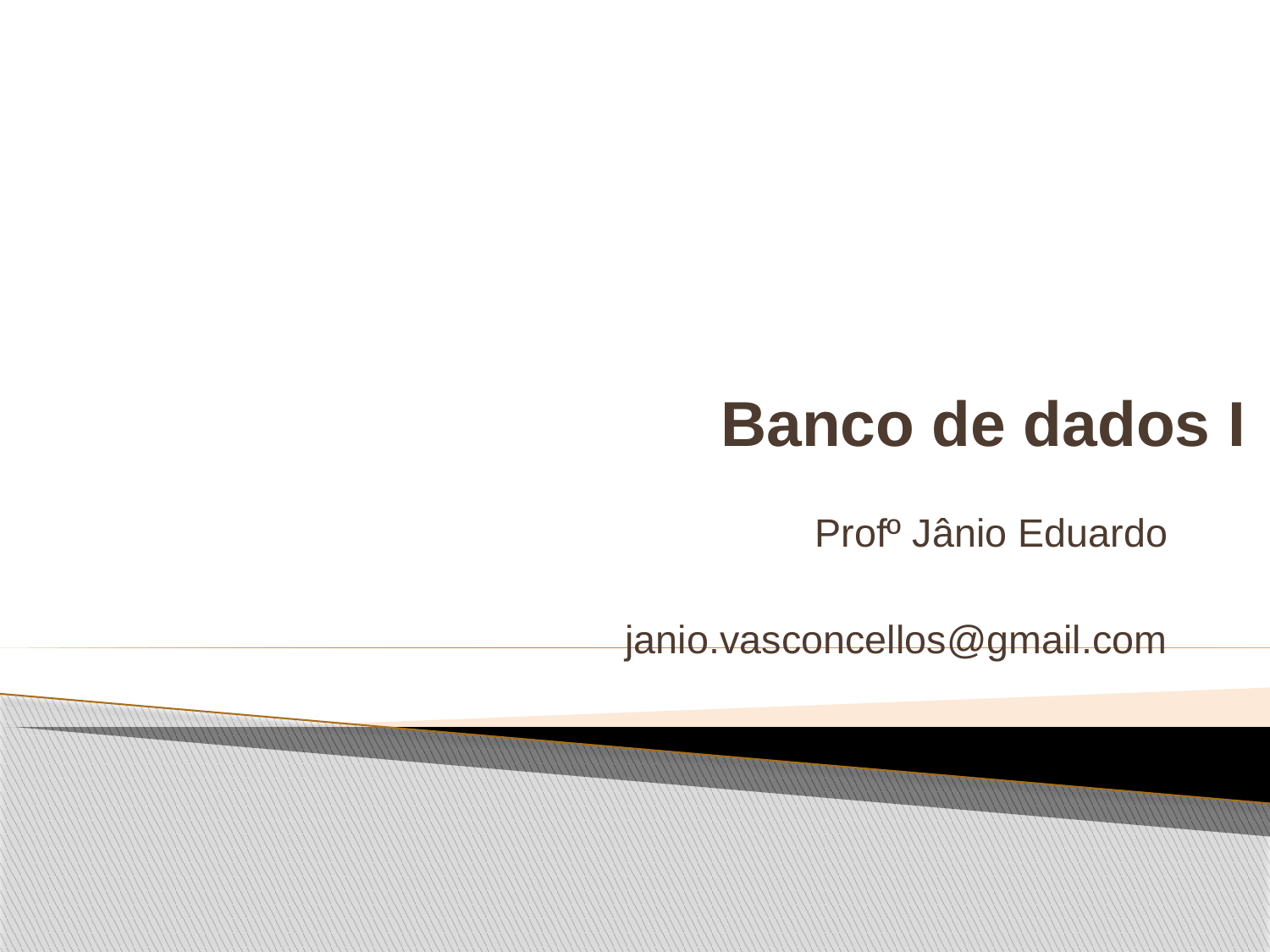

# Banco de dados I
Profº Jânio Eduardo

janio.vasconcellos@gmail.com